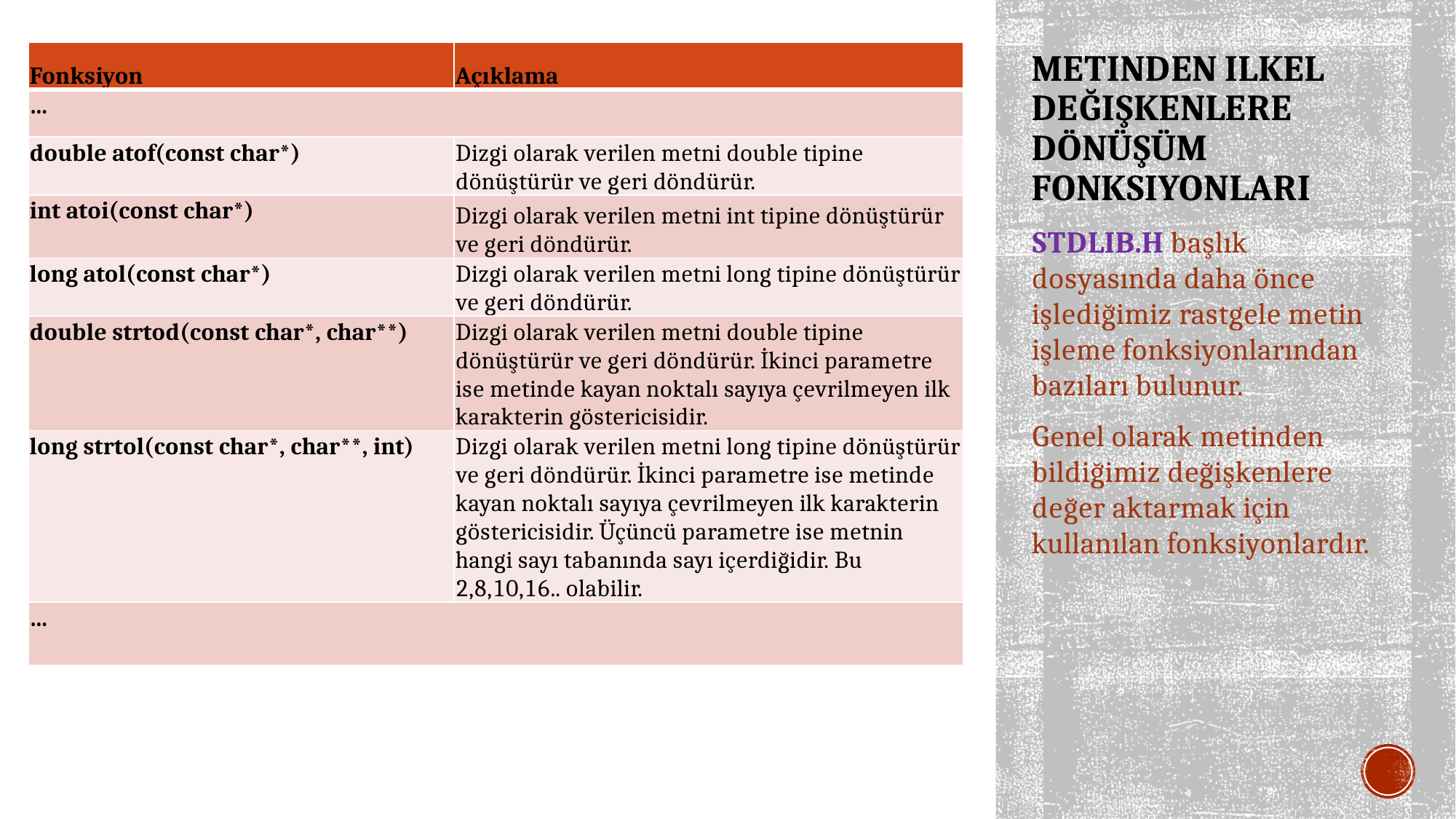

| Fonksiyon | Açıklama |
| --- | --- |
| … |  |
| double atof(const char\*) | Dizgi olarak verilen metni double tipine dönüştürür ve geri döndürür. |
| int atoi(const char\*) | Dizgi olarak verilen metni int tipine dönüştürür ve geri döndürür. |
| long atol(const char\*) | Dizgi olarak verilen metni long tipine dönüştürür ve geri döndürür. |
| double strtod(const char\*, char\*\*) | Dizgi olarak verilen metni double tipine dönüştürür ve geri döndürür. İkinci parametre ise metinde kayan noktalı sayıya çevrilmeyen ilk karakterin göstericisidir. |
| long strtol(const char\*, char\*\*, int) | Dizgi olarak verilen metni long tipine dönüştürür ve geri döndürür. İkinci parametre ise metinde kayan noktalı sayıya çevrilmeyen ilk karakterin göstericisidir. Üçüncü parametre ise metnin hangi sayı tabanında sayı içerdiğidir. Bu 2,8,10,16.. olabilir. |
| … |  |
# METINDEN ILKEL DEĞIŞKENLERE DÖNÜŞÜM FONKSIYONLARI
STDLIB.H başlık dosyasında daha önce işlediğimiz rastgele metin işleme fonksiyonlarından bazıları bulunur.
Genel olarak metinden bildiğimiz değişkenlere değer aktarmak için kullanılan fonksiyonlardır.